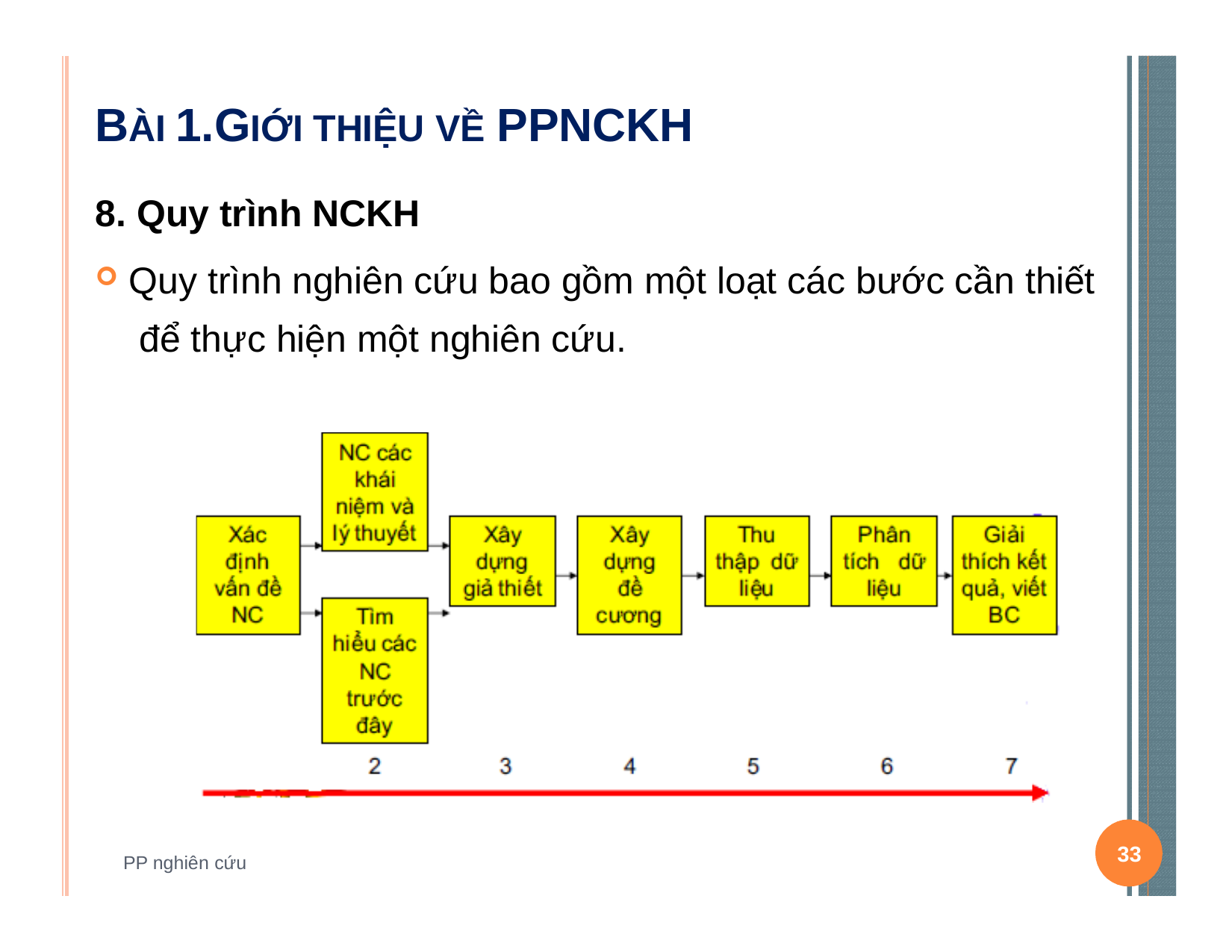

# BÀI 1.GIỚI THIỆU VỀ PPNCKH
8. Quy trình NCKH
Quy trình nghiên cứu bao gồm một loạt các bước cần thiết  để thực hiện một nghiên cứu.

33
PP nghiên cứu